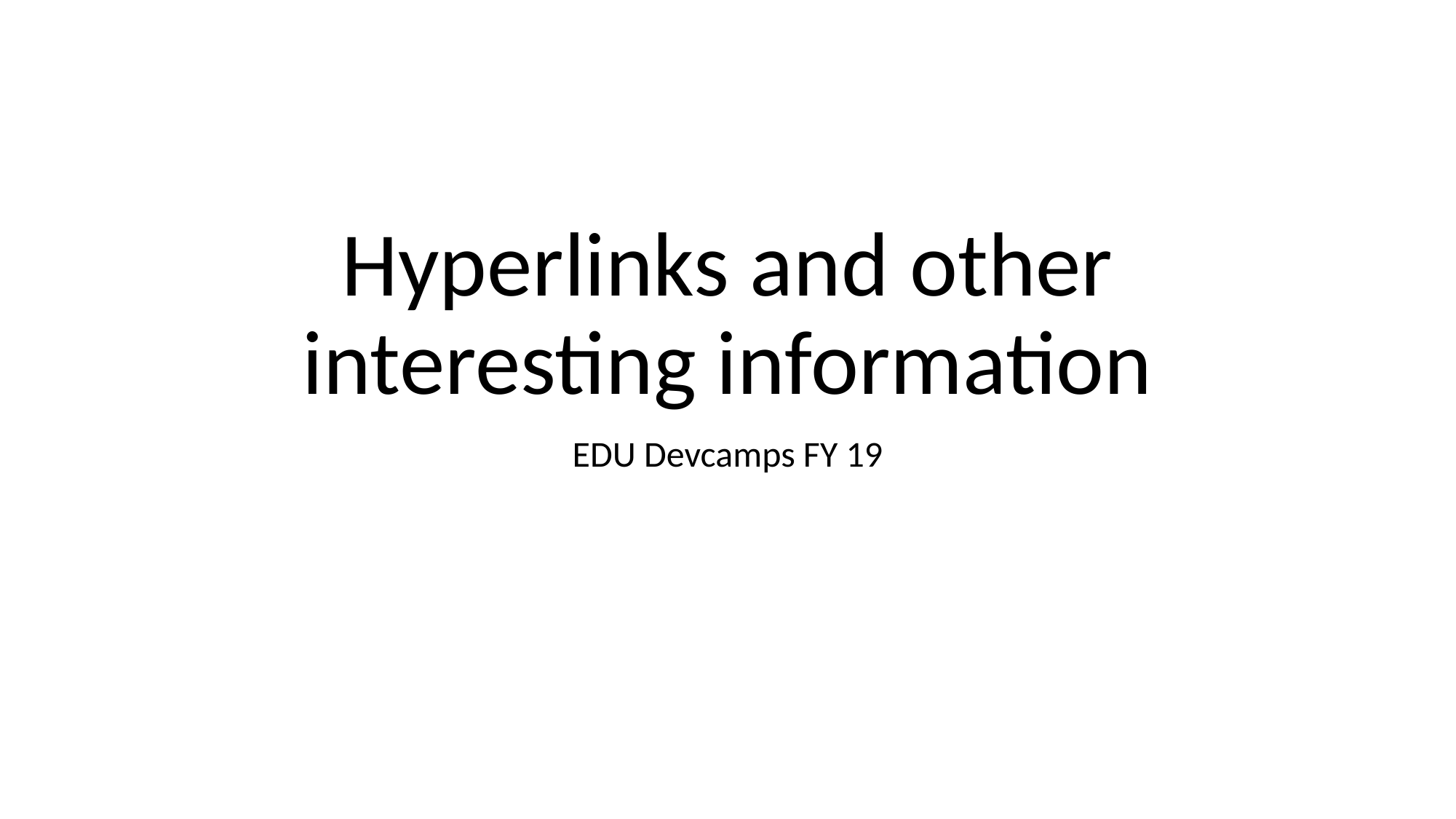

# Hyperlinks and other interesting information
EDU Devcamps FY 19